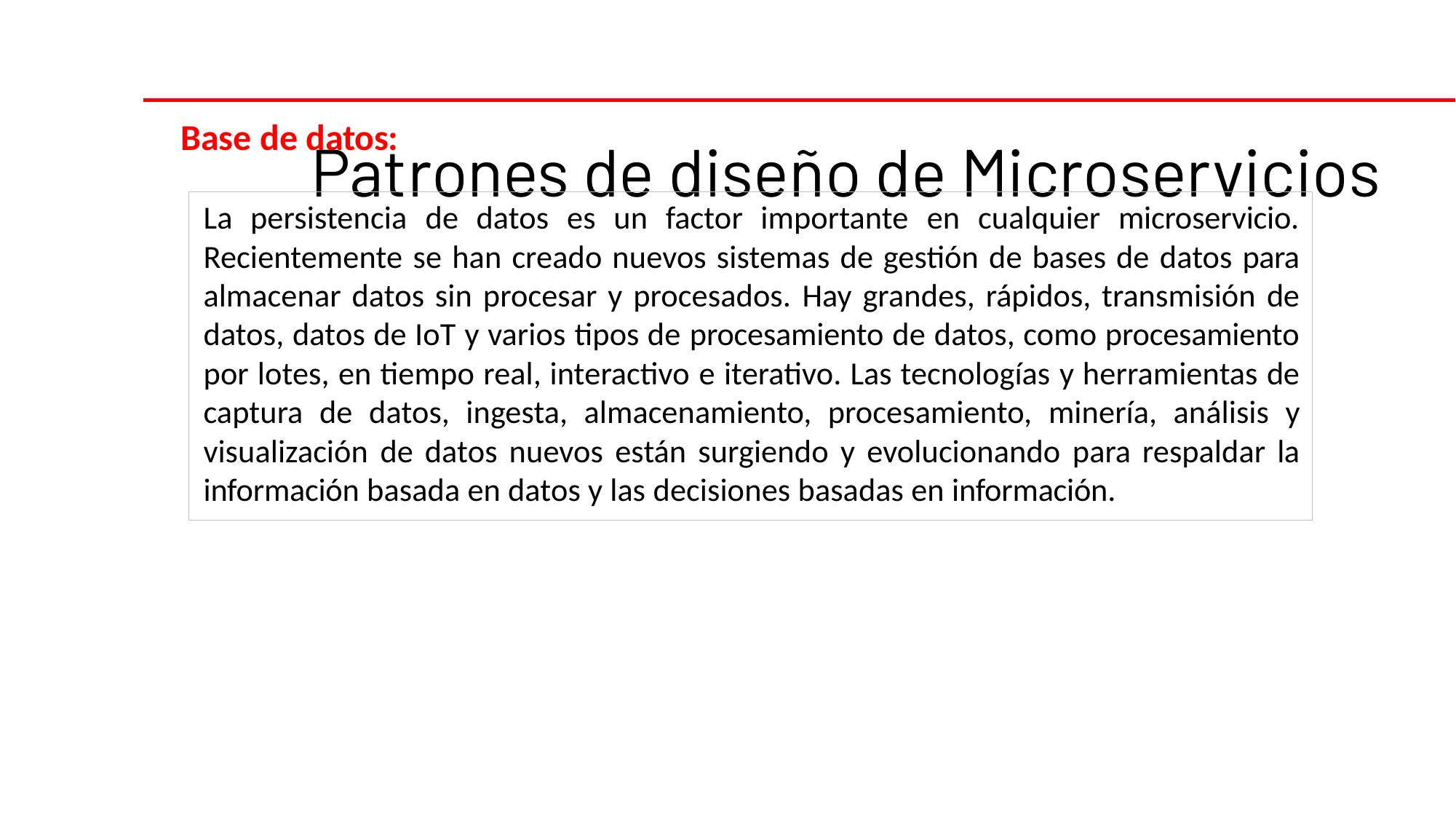

Base de datos:
La persistencia de datos es un factor importante en cualquier microservicio. Recientemente se han creado nuevos sistemas de gestión de bases de datos para almacenar datos sin procesar y procesados. Hay grandes, rápidos, transmisión de datos, datos de IoT y varios tipos de procesamiento de datos, como procesamiento por lotes, en tiempo real, interactivo e iterativo. Las tecnologías y herramientas de captura de datos, ingesta, almacenamiento, procesamiento, minería, análisis y visualización de datos nuevos están surgiendo y evolucionando para respaldar la información basada en datos y las decisiones basadas en información.
# Patrones de diseño de Microservicios

CJava, siempre para apoyarte.